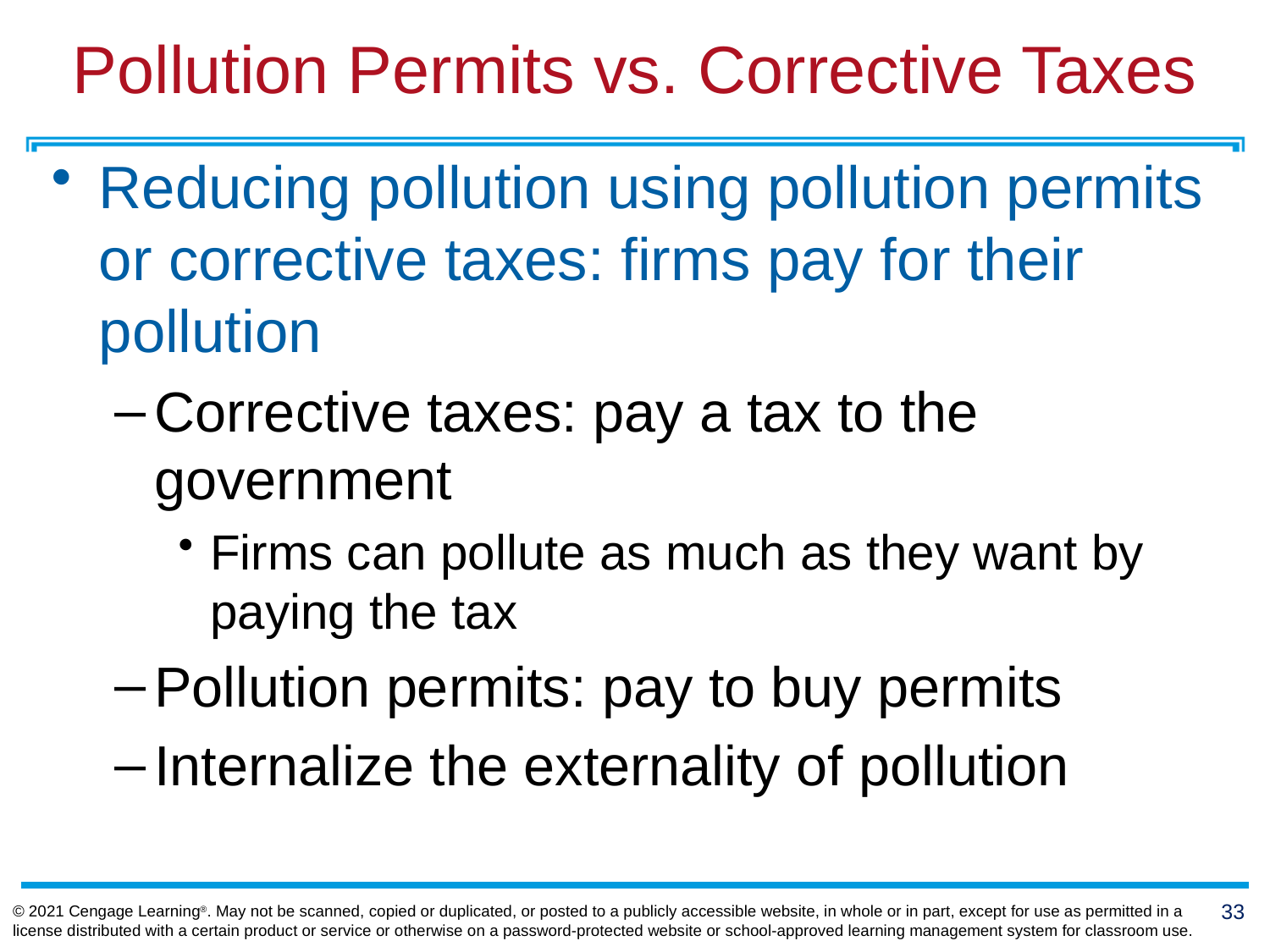

# Pollution Permits vs. Corrective Taxes
Reducing pollution using pollution permits or corrective taxes: firms pay for their pollution
Corrective taxes: pay a tax to the government
Firms can pollute as much as they want by paying the tax
Pollution permits: pay to buy permits
Internalize the externality of pollution
© 2021 Cengage Learning®. May not be scanned, copied or duplicated, or posted to a publicly accessible website, in whole or in part, except for use as permitted in a license distributed with a certain product or service or otherwise on a password-protected website or school-approved learning management system for classroom use.
33